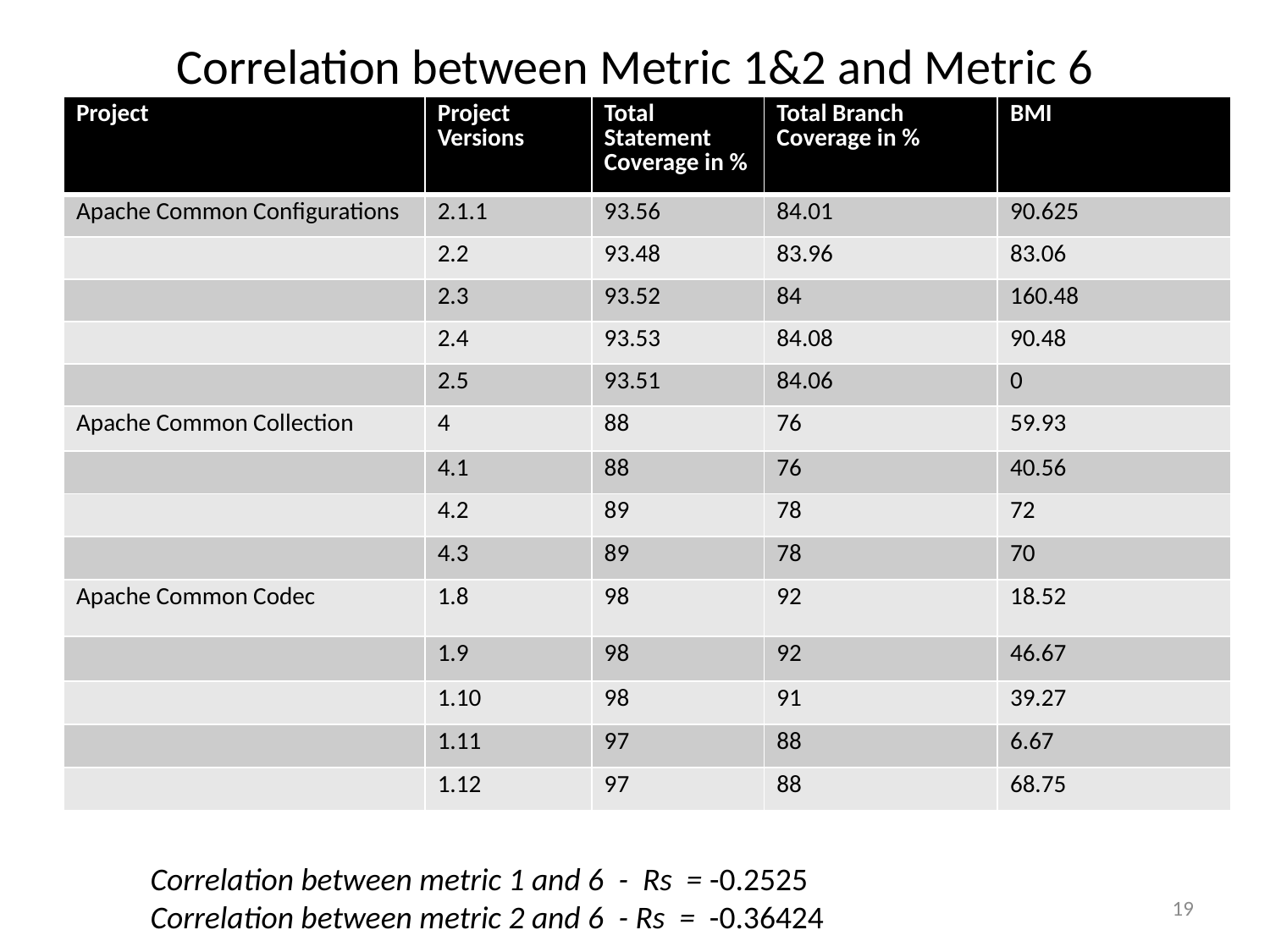

# Correlation between Metric 1&2 and Metric 6
| Project | Project Versions | Total Statement Coverage in % | Total Branch Coverage in % | BMI |
| --- | --- | --- | --- | --- |
| Apache Common Configurations | 2.1.1 | 93.56 | 84.01 | 90.625 |
|  | 2.2 | 93.48 | 83.96 | 83.06 |
|  | 2.3 | 93.52 | 84 | 160.48 |
|  | 2.4 | 93.53 | 84.08 | 90.48 |
|  | 2.5 | 93.51 | 84.06 | 0 |
| Apache Common Collection | 4 | 88 | 76 | 59.93 |
|  | 4.1 | 88 | 76 | 40.56 |
|  | 4.2 | 89 | 78 | 72 |
|  | 4.3 | 89 | 78 | 70 |
| Apache Common Codec | 1.8 | 98 | 92 | 18.52 |
|  | 1.9 | 98 | 92 | 46.67 |
|  | 1.10 | 98 | 91 | 39.27 |
|  | 1.11 | 97 | 88 | 6.67 |
|  | 1.12 | 97 | 88 | 68.75 |
Correlation between metric 1 and 6  -  Rs  = -0.2525
Correlation between metric 2 and 6  - Rs  =  -0.36424
19